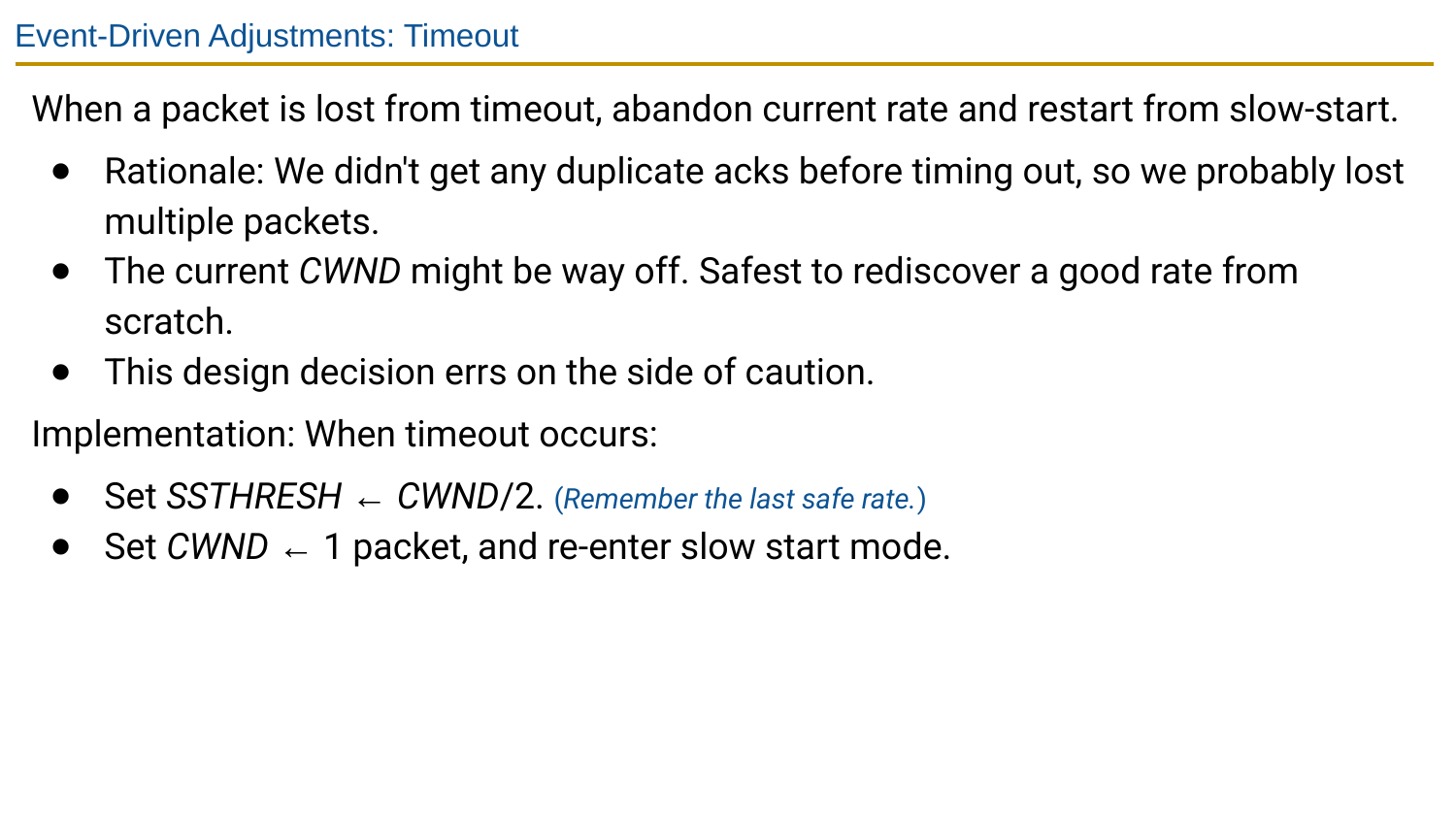

# Event-Driven Adjustments: Timeout
When a packet is lost from timeout, abandon current rate and restart from slow-start.
Rationale: We didn't get any duplicate acks before timing out, so we probably lost multiple packets.
The current CWND might be way off. Safest to rediscover a good rate from scratch.
This design decision errs on the side of caution.
Implementation: When timeout occurs:
Set SSTHRESH ← CWND/2. (Remember the last safe rate.)
Set CWND ← 1 packet, and re-enter slow start mode.